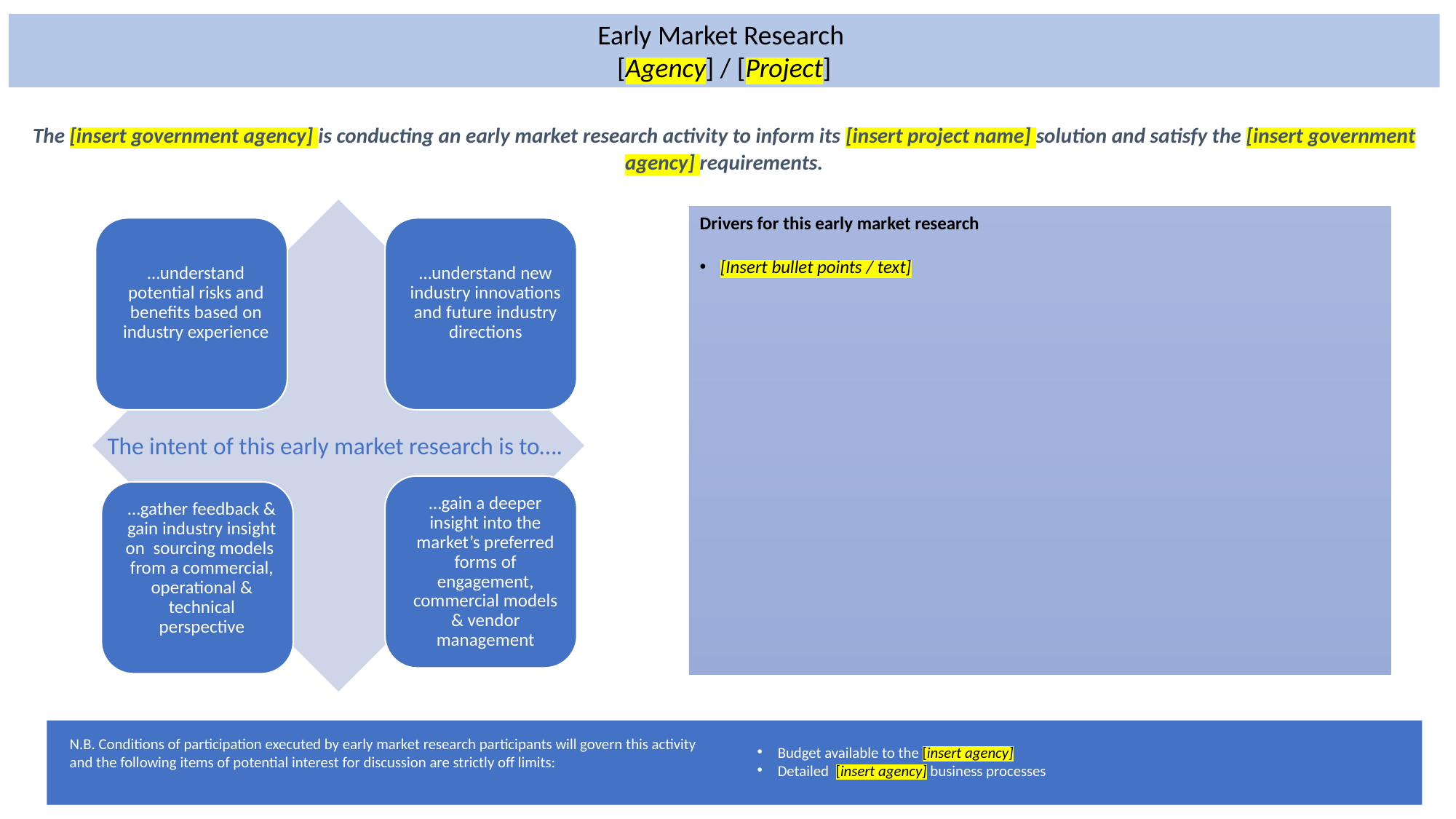

Early Market Research
[Agency] / [Project]
The [insert government agency] is conducting an early market research activity to inform its [insert project name] solution and satisfy the [insert government agency] requirements.
…understand potential risks and benefits based on industry experience
…understand new industry innovations and future industry directions
…gather feedback & gain industry insight on  sourcing models  from a commercial, operational & technical perspective
…gain a deeper insight into the market’s preferred forms of engagement, commercial models & vendor management
Drivers for this early market research

[Insert bullet points / text]

The intent of this early market research is to….

Budget available to the [insert agency]
Detailed  [insert agency] business processes

N.B. Conditions of participation executed by early market research participants will govern this activity and the following items of potential interest for discussion are strictly off limits: